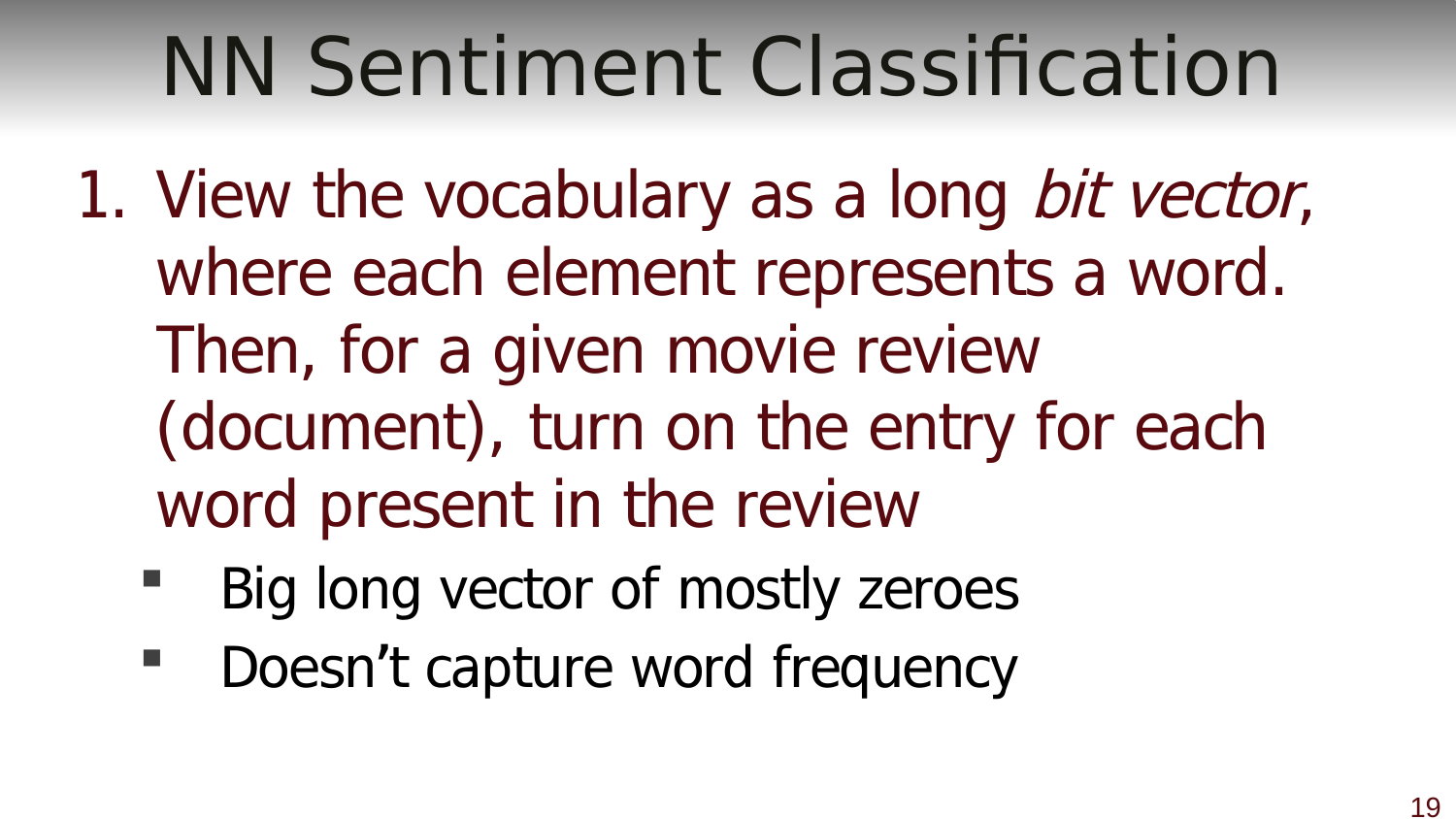

# NN Sentiment Classification
View the vocabulary as a long bit vector, where each element represents a word. Then, for a given movie review (document), turn on the entry for each word present in the review
Big long vector of mostly zeroes
Doesn’t capture word frequency

19